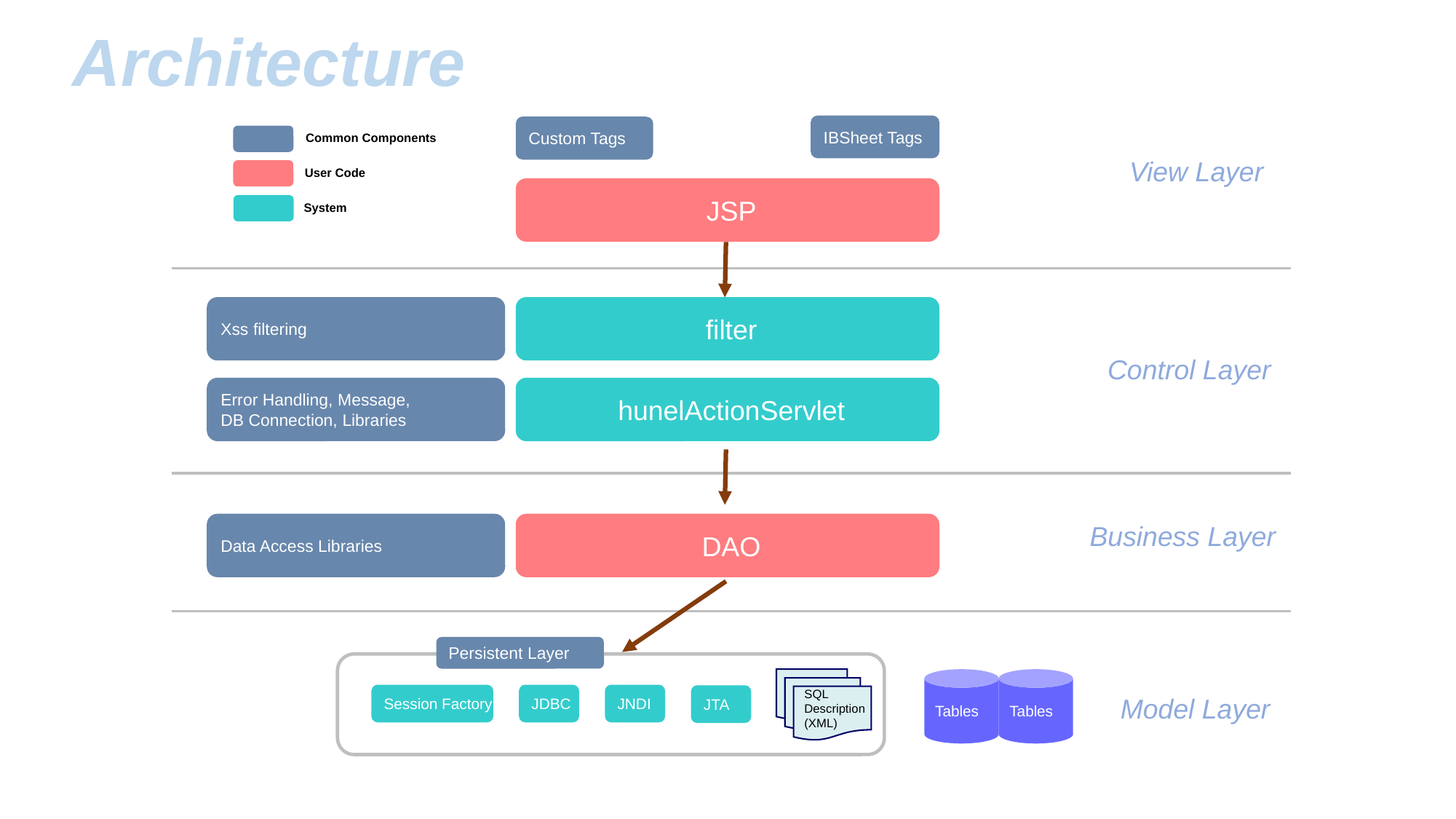

Architecture
IBSheet Tags
Custom Tags
Common Components

View Layer

User Code
 JSP
System

Xss filtering
 filter
Control Layer
Error Handling, Message,
DB Connection, Libraries
 hunelActionServlet

Data Access Libraries
 DAO
Business Layer

Persistent Layer

Tables
Tables

Session Factory
JDBC
JNDI
JTA
Model Layer
SQL
Description
(XML)